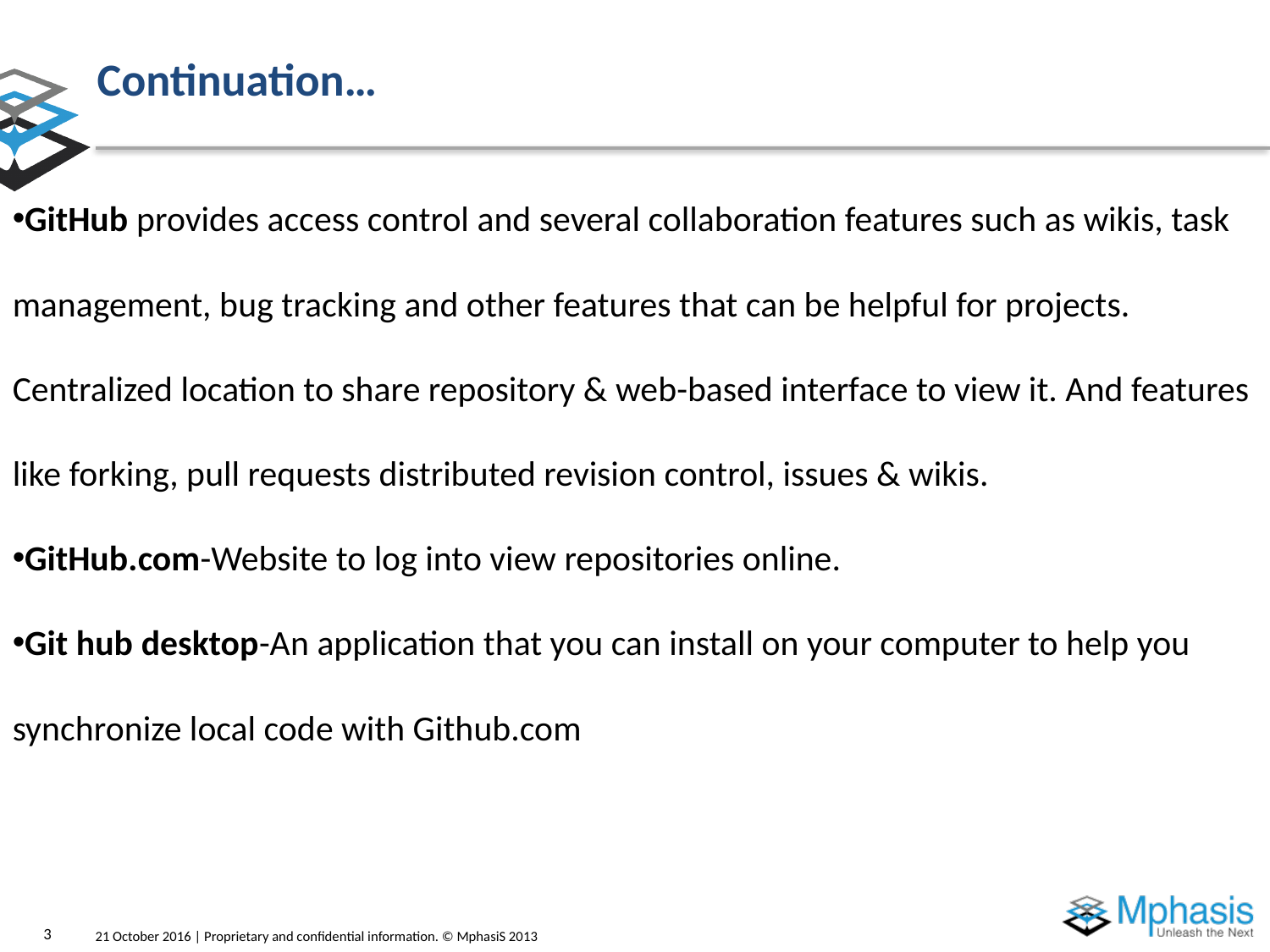

# Continuation…
GitHub provides access control and several collaboration features such as wikis, task management, bug tracking and other features that can be helpful for projects. Centralized location to share repository & web-based interface to view it. And features like forking, pull requests distributed revision control, issues & wikis.
GitHub.com-Website to log into view repositories online.
Git hub desktop-An application that you can install on your computer to help you synchronize local code with Github.com